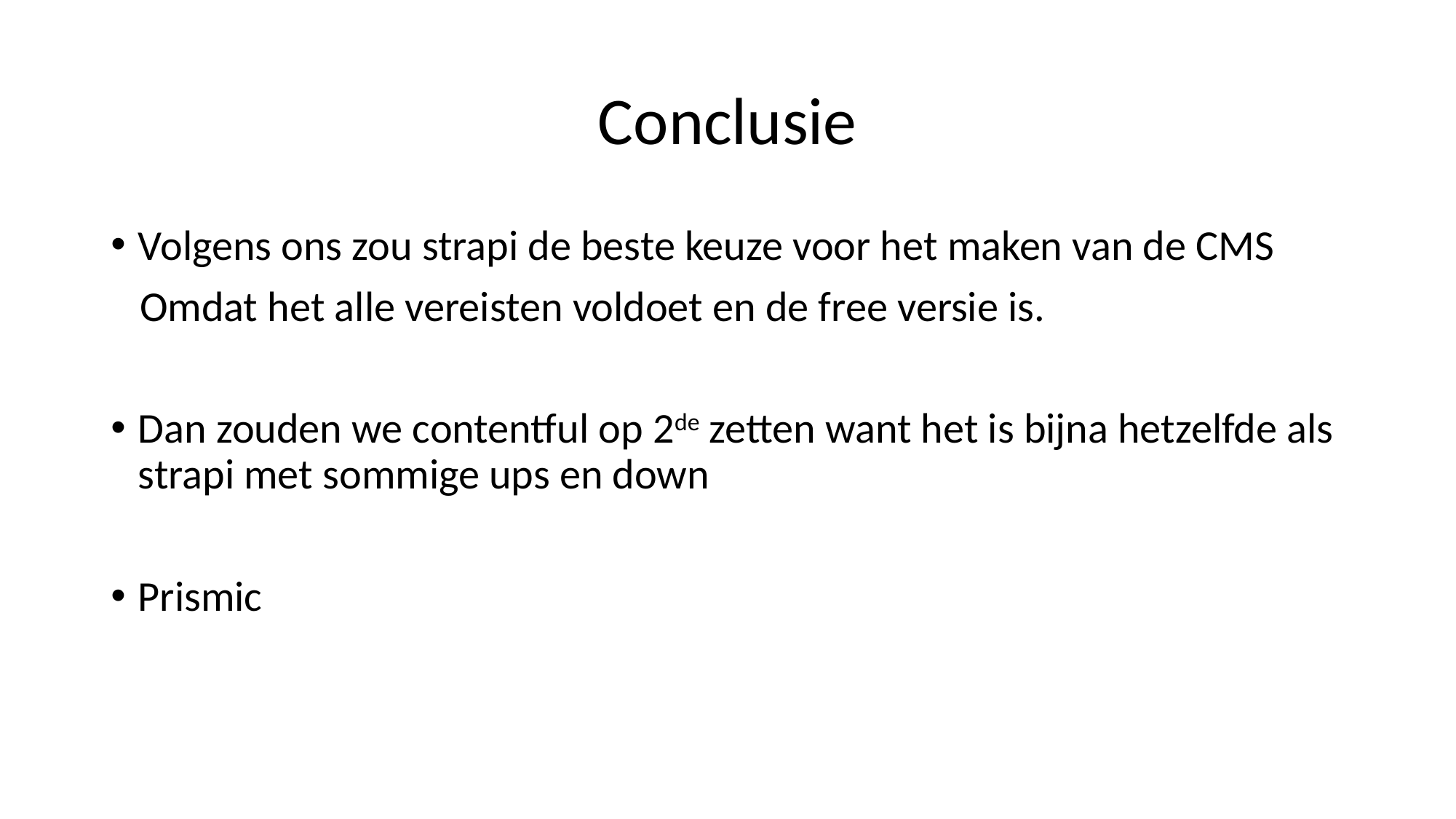

# Conclusie
Volgens ons zou strapi de beste keuze voor het maken van de CMS
   Omdat het alle vereisten voldoet en de free versie is.

Dan zouden we contentful op 2de zetten want het is bijna hetzelfde als strapi met sommige ups en down

Prismic